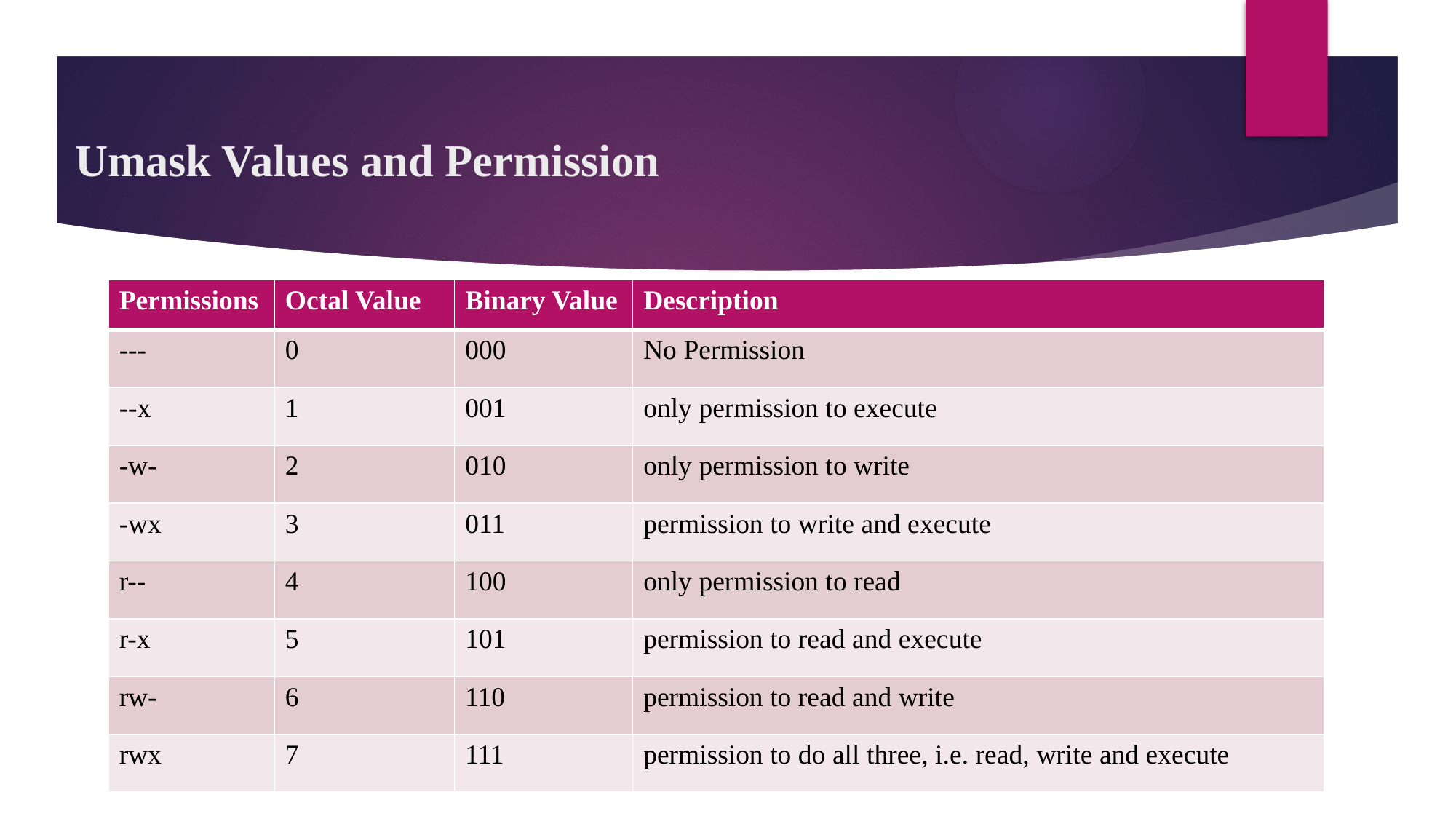

# Umask Values and Permission
| Permissions | Octal Value | Binary Value | Description |
| --- | --- | --- | --- |
| --- | 0 | 000 | No Permission |
| --x | 1 | 001 | only permission to execute |
| -w- | 2 | 010 | only permission to write |
| -wx | 3 | 011 | permission to write and execute |
| r-- | 4 | 100 | only permission to read |
| r-x | 5 | 101 | permission to read and execute |
| rw- | 6 | 110 | permission to read and write |
| rwx | 7 | 111 | permission to do all three, i.e. read, write and execute |